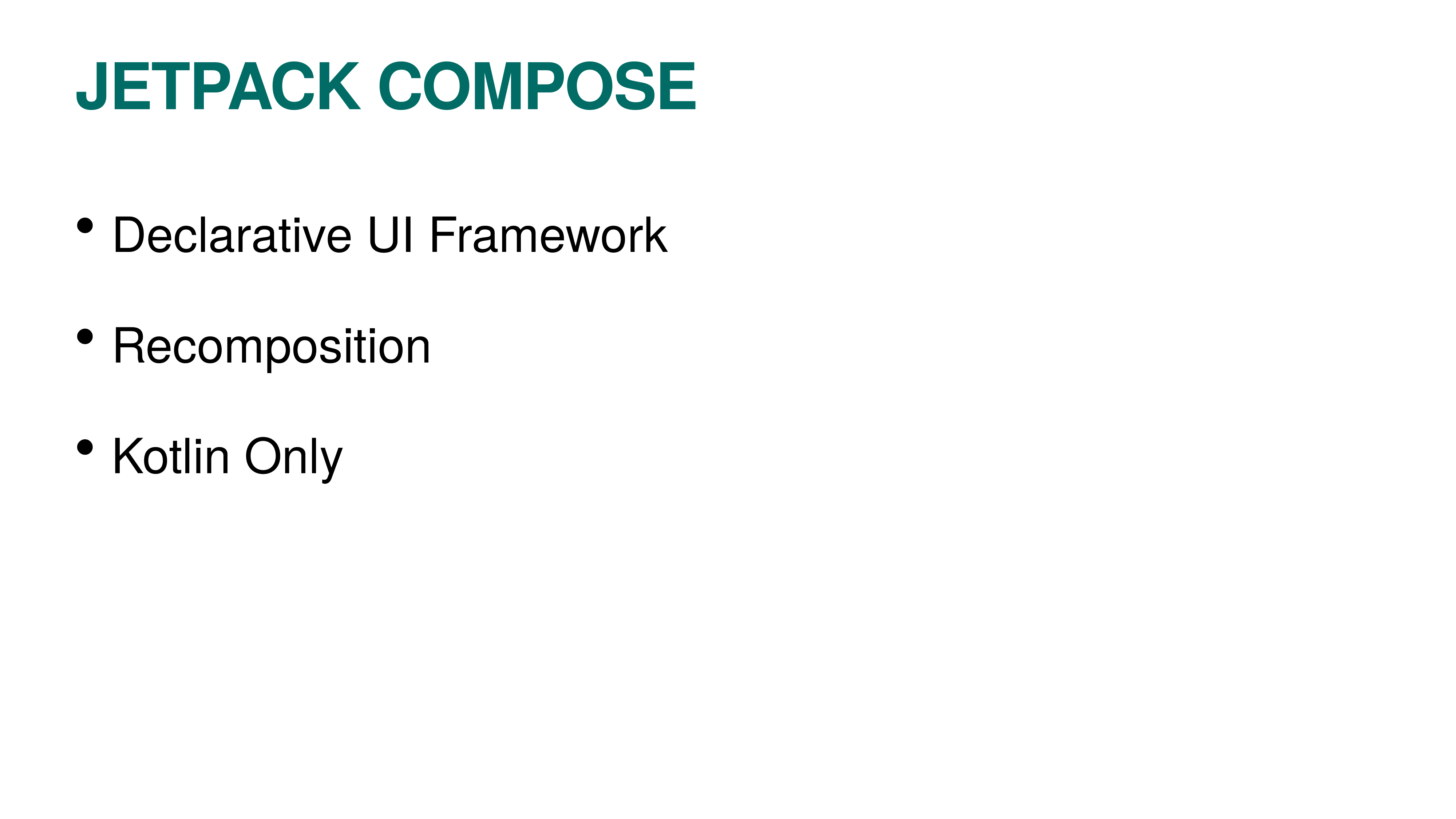

# JETPACK COMPOSE
Declarative UI Framework
Recomposition
Kotlin Only